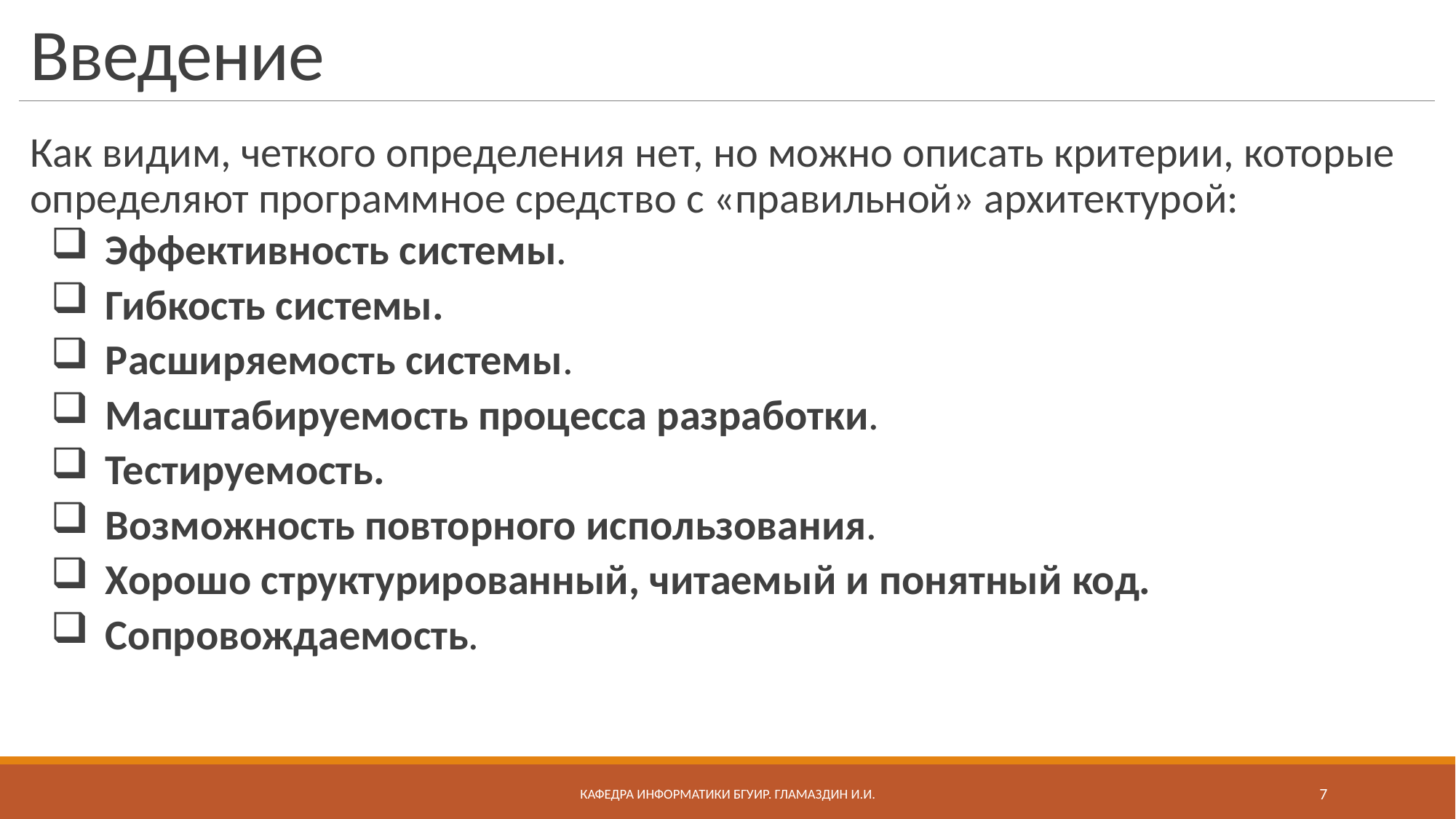

# Введение
Как видим, четкого определения нет, но можно описать критерии, которые определяют программное средство с «правильной» архитектурой:
Эффективность системы.
Гибкость системы.
Расширяемость системы.
Масштабируемость процесса разработки.
Тестируемость.
Возможность повторного использования.
Хорошо структурированный, читаемый и понятный код.
Сопровождаемость.
Кафедра информатики бгуир. Гламаздин И.и.
7